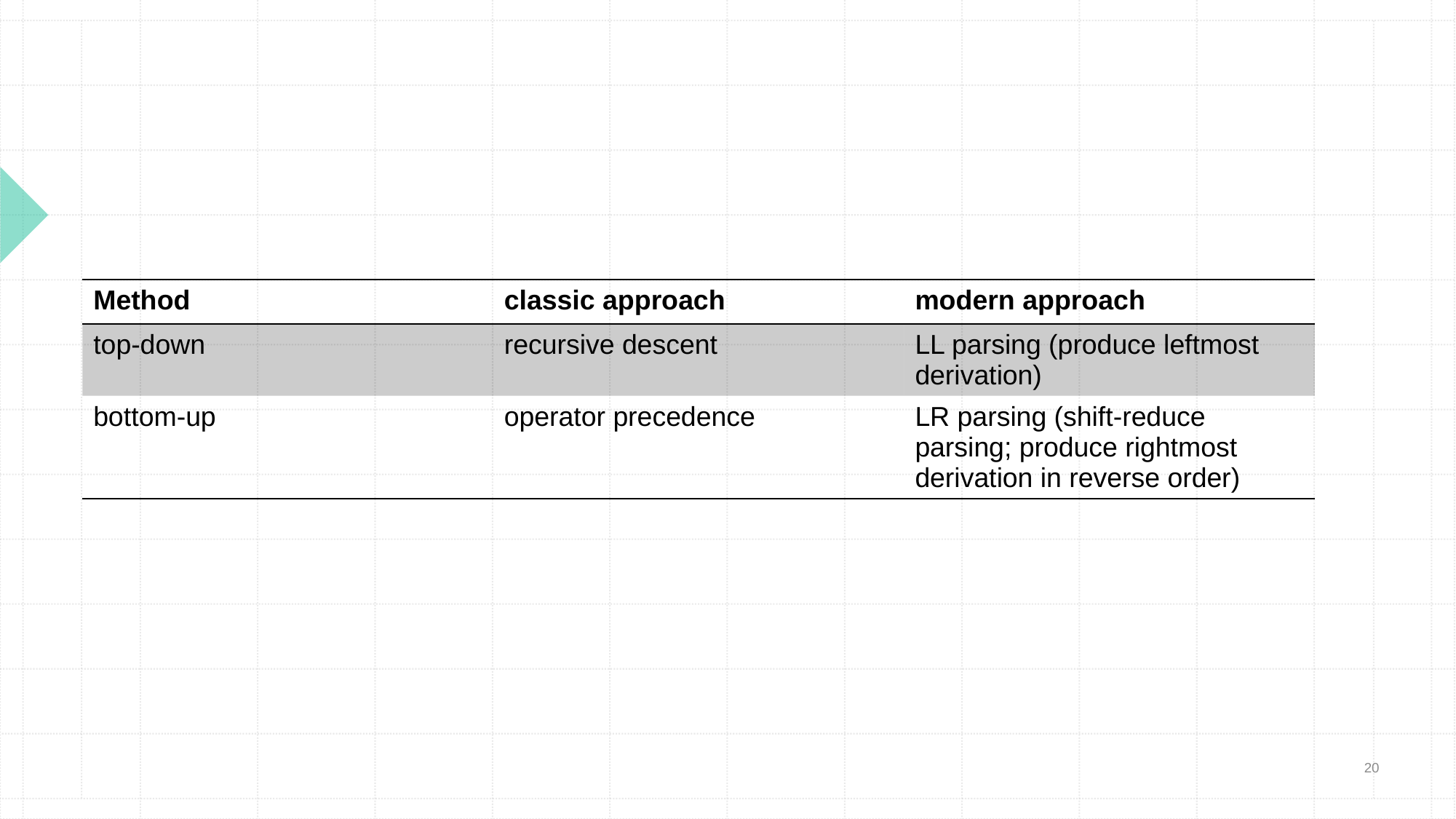

#
| Method | classic approach | modern approach |
| --- | --- | --- |
| top-down | recursive descent | LL parsing (produce leftmost derivation) |
| bottom-up | operator precedence | LR parsing (shift-reduce parsing; produce rightmost derivation in reverse order) |
20